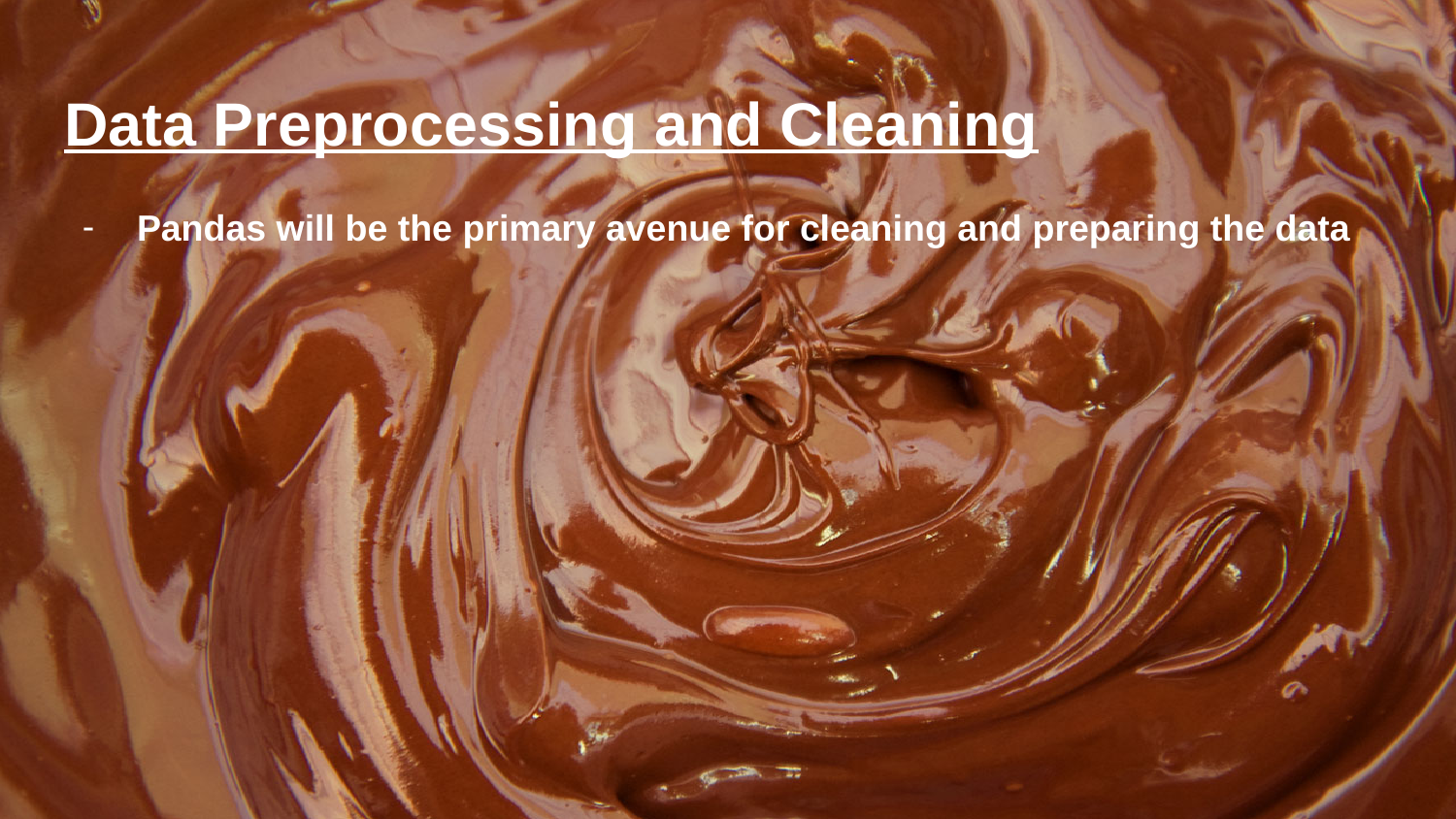

# Data Preprocessing and Cleaning
Pandas will be the primary avenue for cleaning and preparing the data